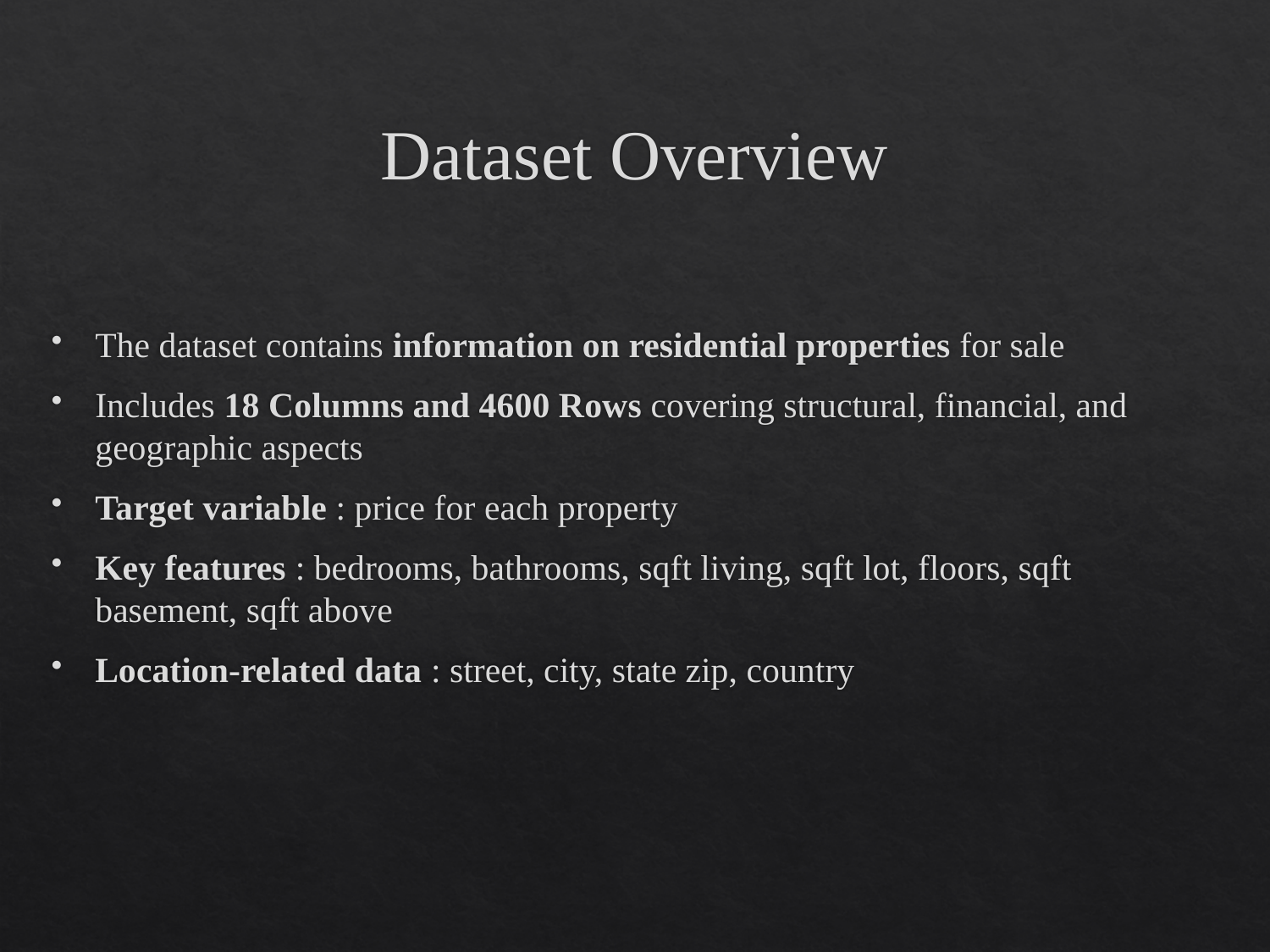

# Dataset Overview
The dataset contains information on residential properties for sale
Includes 18 Columns and 4600 Rows covering structural, financial, and geographic aspects
Target variable : price for each property
Key features : bedrooms, bathrooms, sqft living, sqft lot, floors, sqft basement, sqft above
Location-related data : street, city, state zip, country